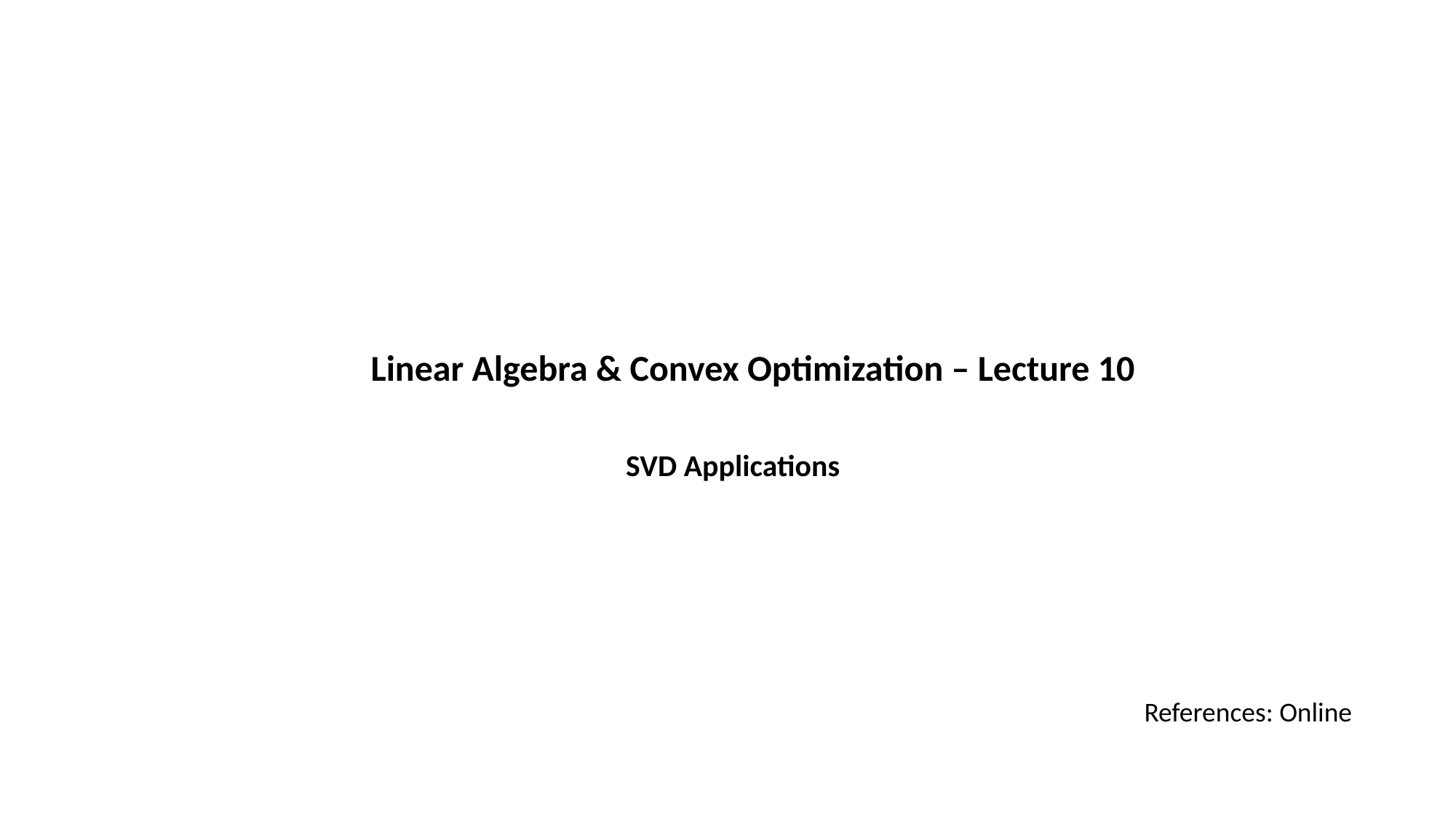

Linear Algebra & Convex Optimization – Lecture 10
SVD Applications
References: Online